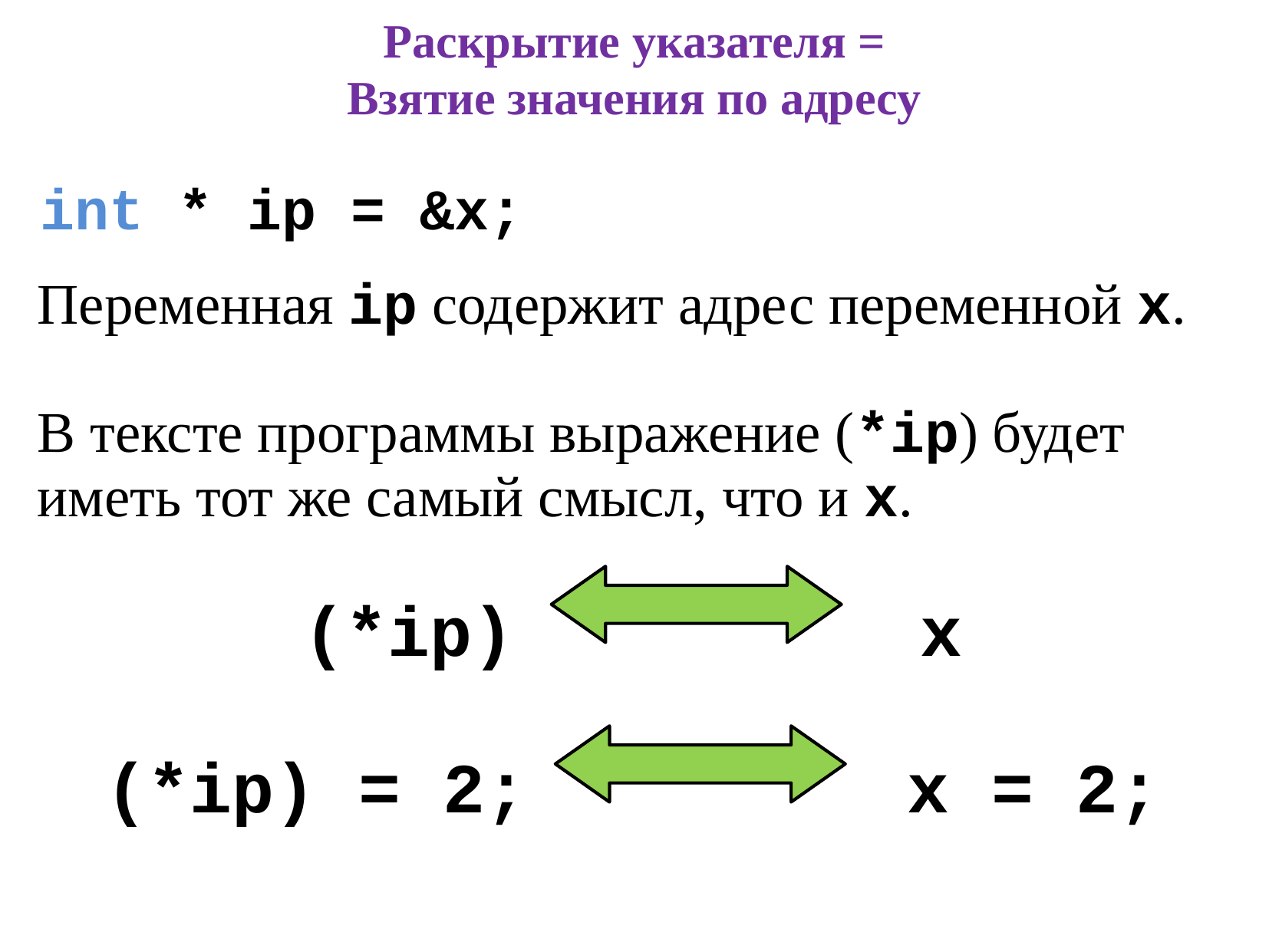

# Раскрытие указателя = Взятие значения по адресу
int * ip = &x;
Переменная ip содержит адрес переменной x.

В тексте программы выражение (*ip) будет иметь тот же самый смысл, что и x.

(*ip)                       x

(*ip) = 2;         x = 2;